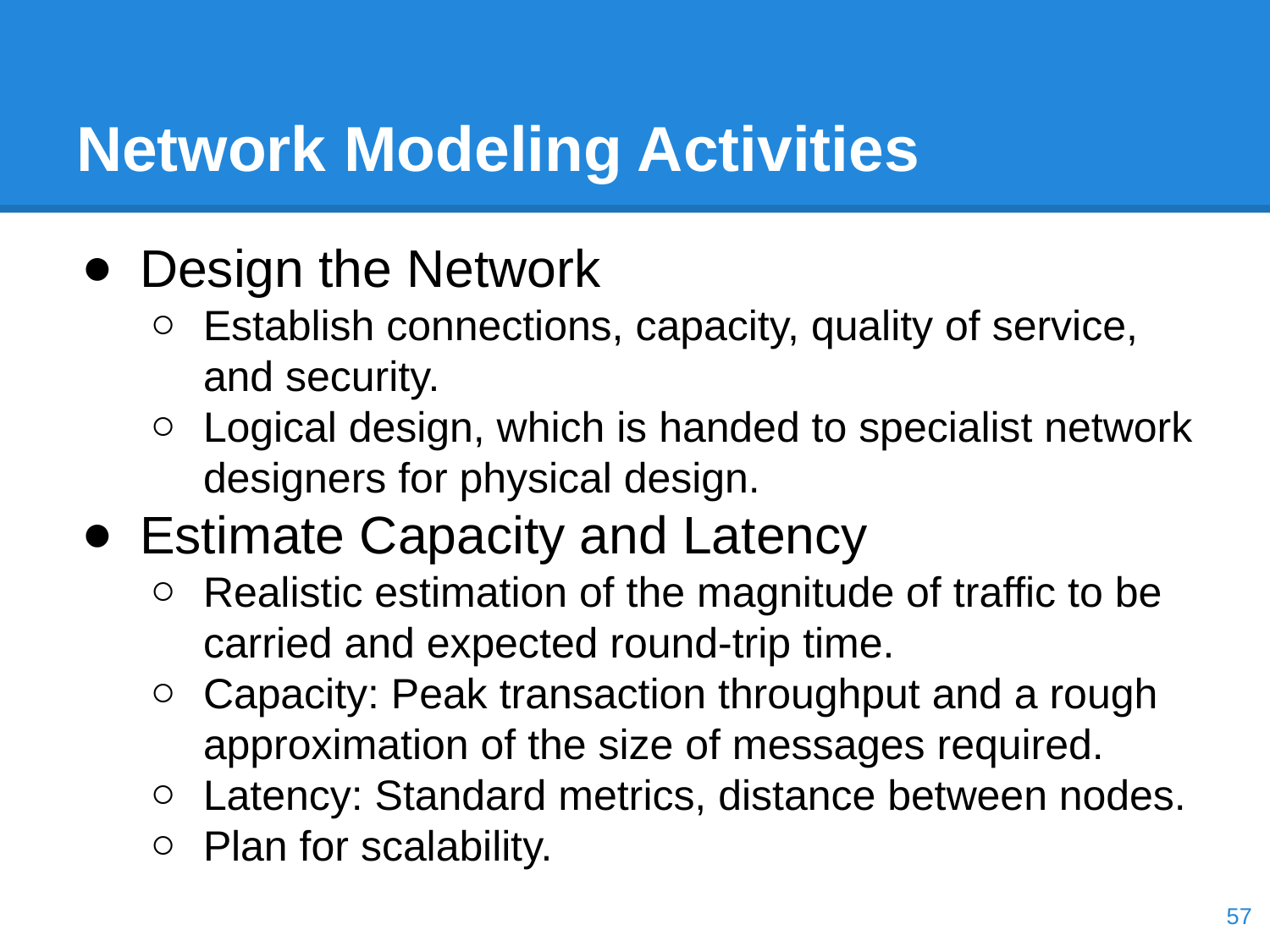

# Network Modeling Activities
Design the Network
Establish connections, capacity, quality of service, and security.
Logical design, which is handed to specialist network designers for physical design.
Estimate Capacity and Latency
Realistic estimation of the magnitude of traffic to be carried and expected round-trip time.
Capacity: Peak transaction throughput and a rough approximation of the size of messages required.
Latency: Standard metrics, distance between nodes.
Plan for scalability.
57